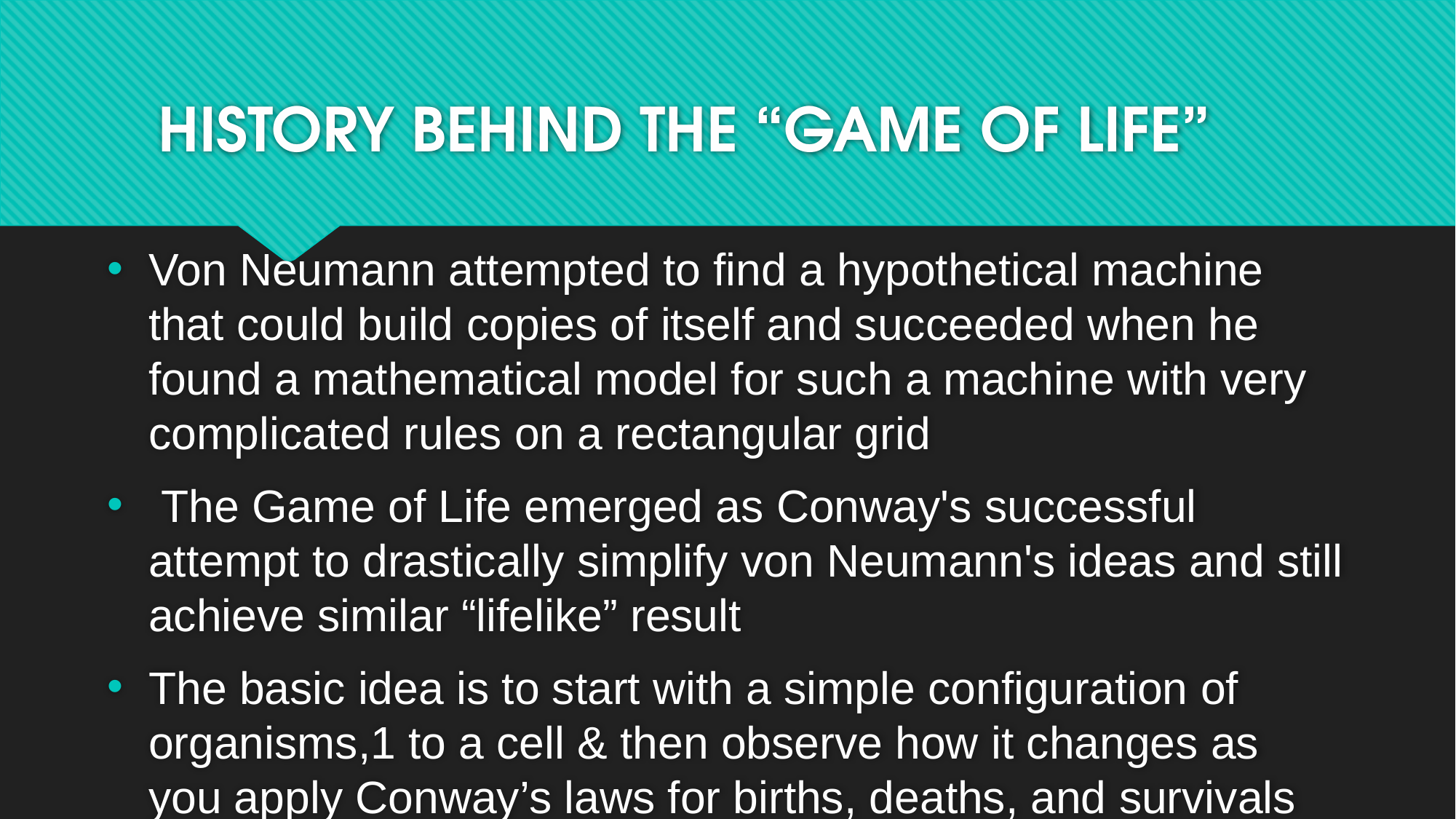

# HISTORY BEHIND THE “GAME OF LIFE”
Von Neumann attempted to find a hypothetical machine that could build copies of itself and succeeded when he found a mathematical model for such a machine with very complicated rules on a rectangular grid
 The Game of Life emerged as Conway's successful attempt to drastically simplify von Neumann's ideas and still achieve similar “lifelike” result
The basic idea is to start with a simple configuration of organisms,1 to a cell & then observe how it changes as you apply Conway’s laws for births, deaths, and survivals